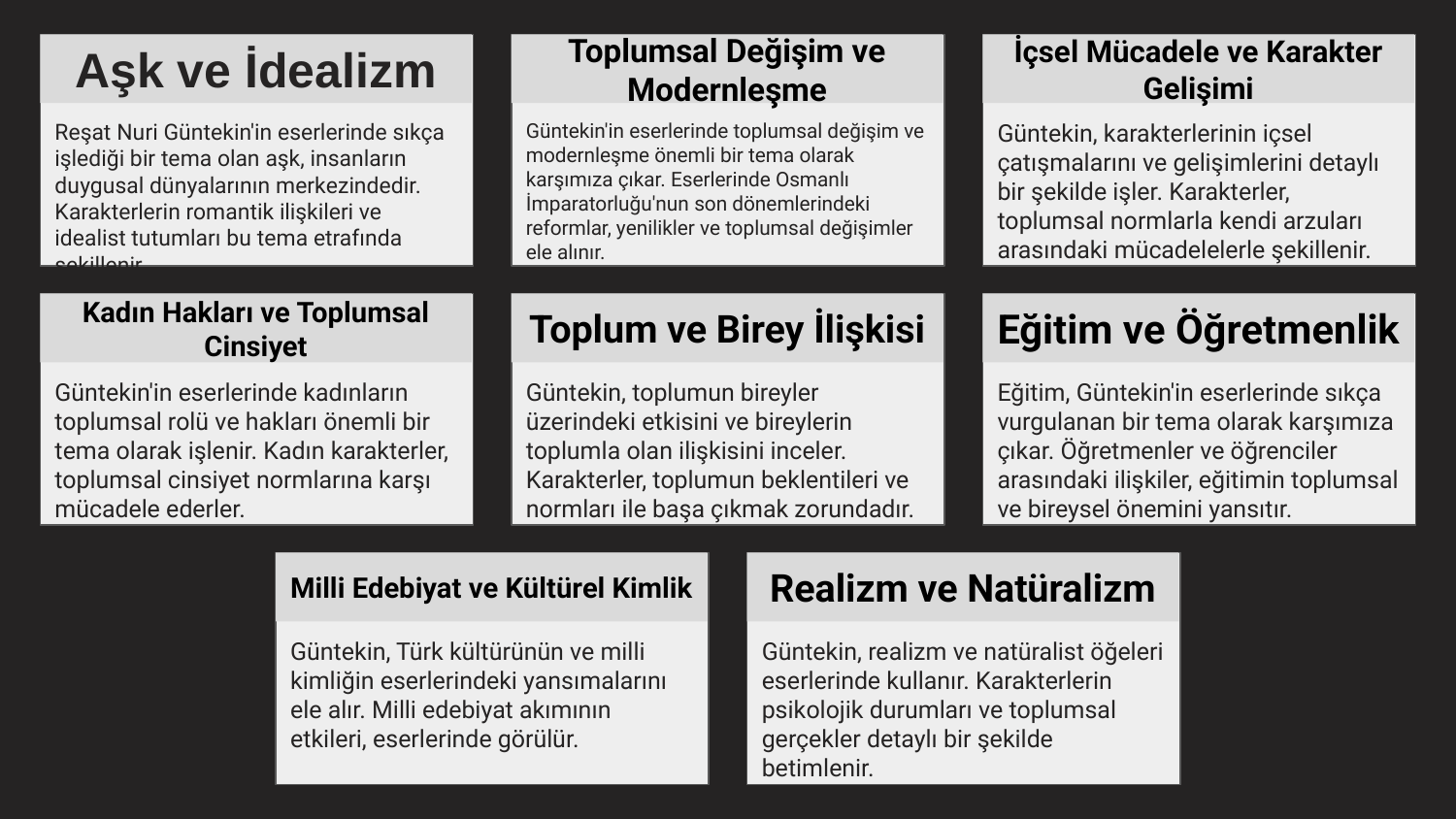

İçsel Mücadele ve Karakter Gelişimi
Toplumsal Değişim ve Modernleşme
Aşk ve İdealizm
Güntekin, karakterlerinin içsel çatışmalarını ve gelişimlerini detaylı bir şekilde işler. Karakterler, toplumsal normlarla kendi arzuları arasındaki mücadelelerle şekillenir.
Güntekin'in eserlerinde toplumsal değişim ve modernleşme önemli bir tema olarak karşımıza çıkar. Eserlerinde Osmanlı İmparatorluğu'nun son dönemlerindeki reformlar, yenilikler ve toplumsal değişimler ele alınır.
Reşat Nuri Güntekin'in eserlerinde sıkça işlediği bir tema olan aşk, insanların duygusal dünyalarının merkezindedir. Karakterlerin romantik ilişkileri ve idealist tutumları bu tema etrafında şekillenir.

Eğitim ve Öğretmenlik
Toplum ve Birey İlişkisi
Kadın Hakları ve Toplumsal Cinsiyet
Eğitim, Güntekin'in eserlerinde sıkça vurgulanan bir tema olarak karşımıza çıkar. Öğretmenler ve öğrenciler arasındaki ilişkiler, eğitimin toplumsal ve bireysel önemini yansıtır.
Güntekin, toplumun bireyler üzerindeki etkisini ve bireylerin toplumla olan ilişkisini inceler. Karakterler, toplumun beklentileri ve normları ile başa çıkmak zorundadır.
Güntekin'in eserlerinde kadınların toplumsal rolü ve hakları önemli bir tema olarak işlenir. Kadın karakterler, toplumsal cinsiyet normlarına karşı mücadele ederler.

Realizm ve Natüralizm
Milli Edebiyat ve Kültürel Kimlik
Güntekin, realizm ve natüralist öğeleri eserlerinde kullanır. Karakterlerin psikolojik durumları ve toplumsal gerçekler detaylı bir şekilde betimlenir.
Güntekin, Türk kültürünün ve milli kimliğin eserlerindeki yansımalarını ele alır. Milli edebiyat akımının etkileri, eserlerinde görülür.